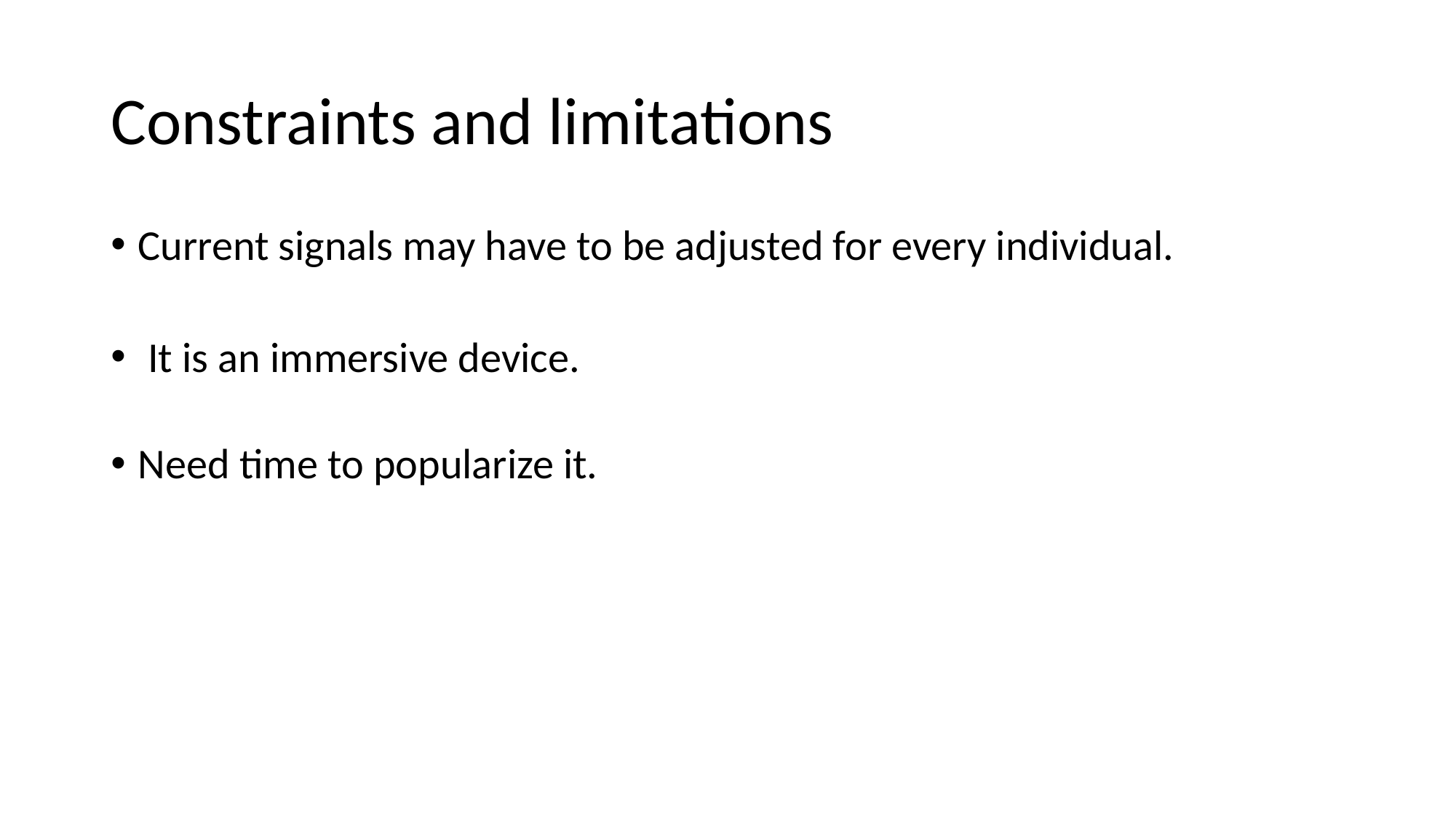

# Constraints and limitations
Current signals may have to be adjusted for every individual.
 It is an immersive device.
Need time to popularize it.